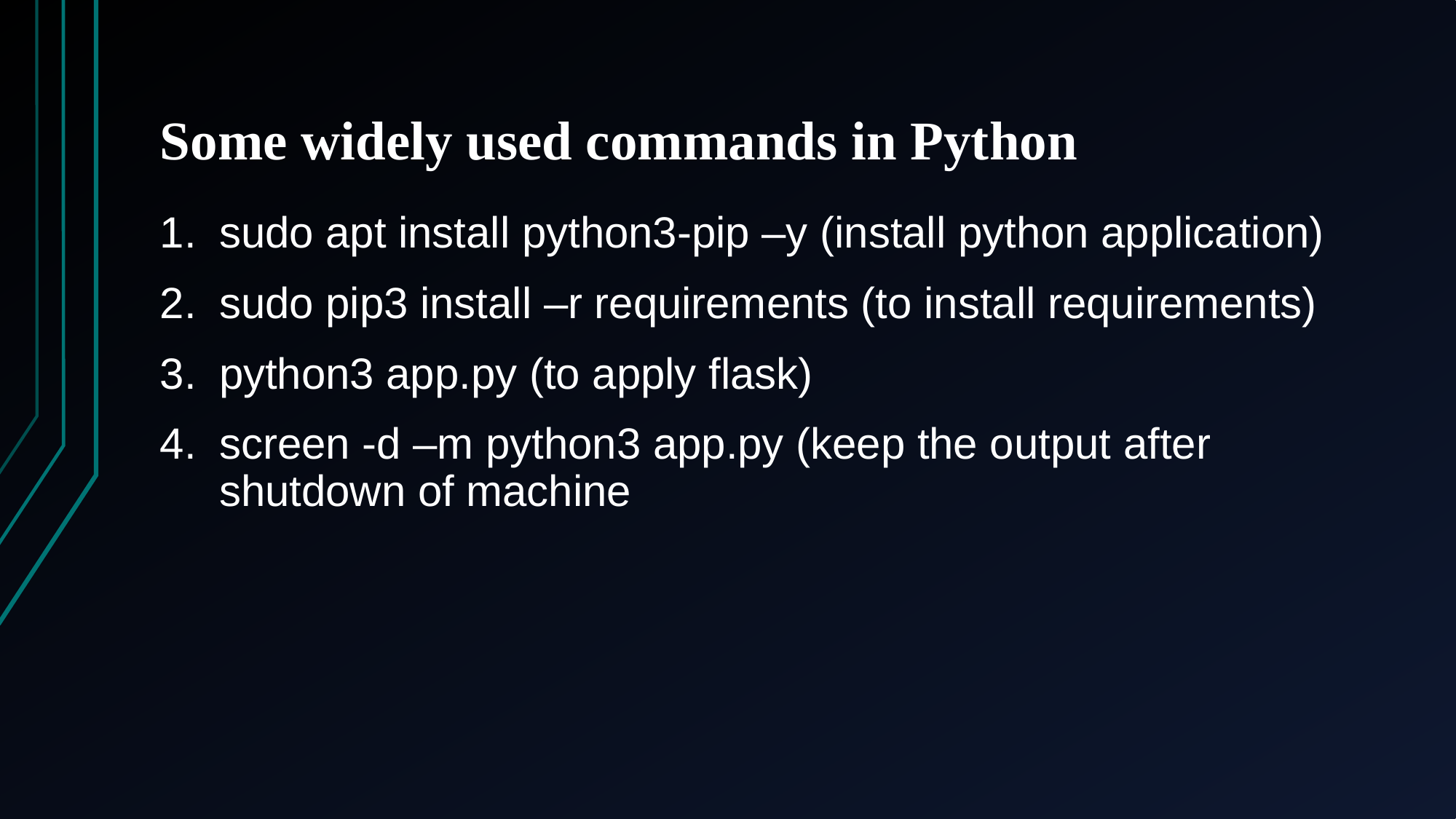

# Some widely used commands in Python
sudo apt install python3-pip –y (install python application)
sudo pip3 install –r requirements (to install requirements)
python3 app.py (to apply flask)
screen -d –m python3 app.py (keep the output after shutdown of machine